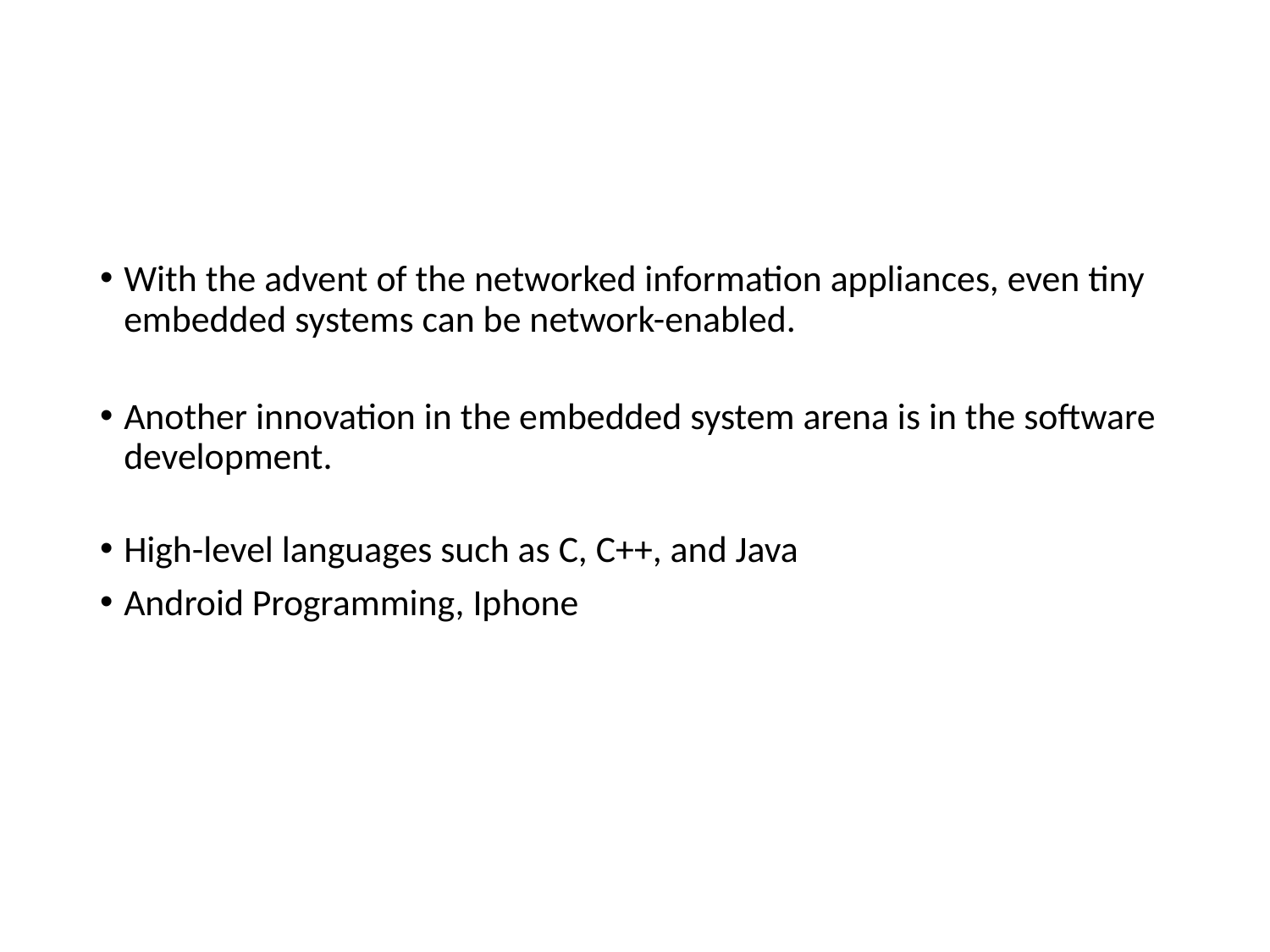

#
With the advent of the networked information appliances, even tiny embedded systems can be network-enabled.
Another innovation in the embedded system arena is in the software development.
High-level languages such as C, C++, and Java
Android Programming, Iphone